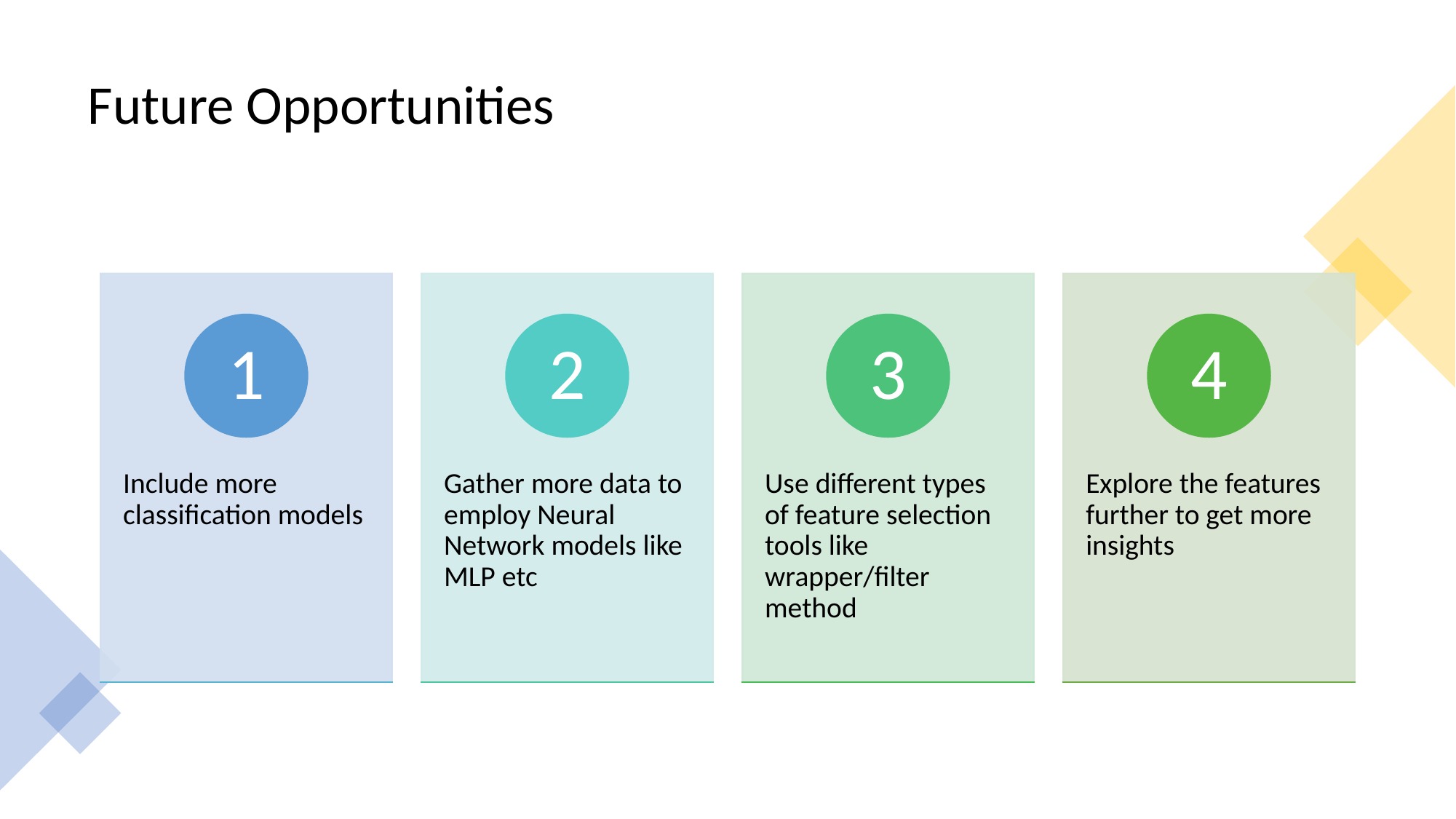

# Future Opportunities

Include more classification models
1
Gather more data to employ Neural Network models like MLP etc
2
Use different types of feature selection tools like wrapper/filter method
3
Explore the features further to get more insights
4

24